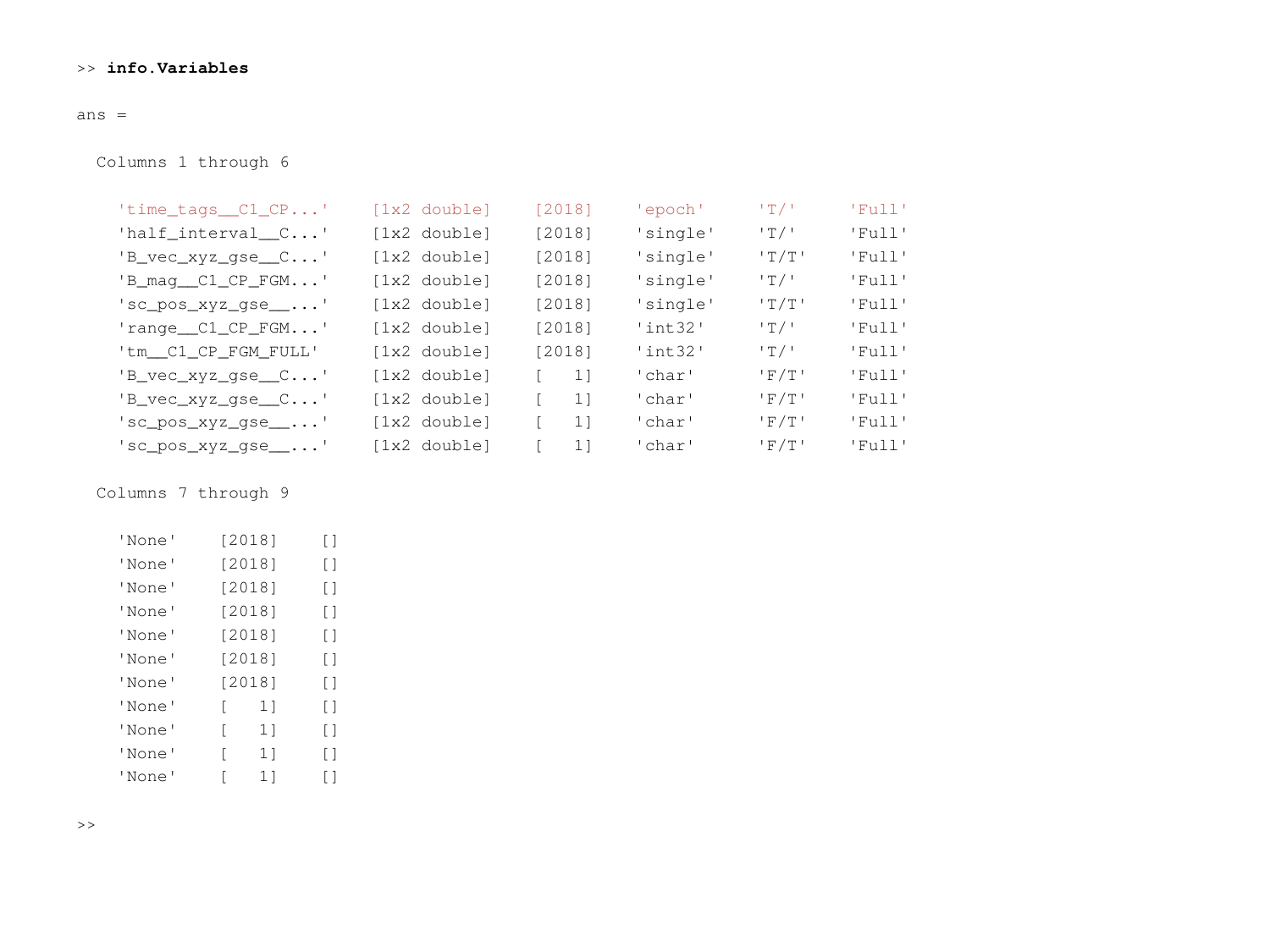

>> info.Variables

ans =

  Columns 1 through 6

    'time_tags__C1_CP...'    [1x2 double]    [2018]    'epoch'     'T/'     'Full'
    'half_interval__C...'    [1x2 double]    [2018]    'single'    'T/'     'Full'
    'B_vec_xyz_gse__C...'    [1x2 double]    [2018]    'single'    'T/T'    'Full'
    'B_mag__C1_CP_FGM...'    [1x2 double]    [2018]    'single'    'T/'     'Full'
    'sc_pos_xyz_gse__...'    [1x2 double]    [2018]    'single'    'T/T'    'Full'
    'range__C1_CP_FGM...'    [1x2 double]    [2018]    'int32'     'T/'     'Full'
    'tm__C1_CP_FGM_FULL'     [1x2 double]    [2018]    'int32'     'T/'     'Full'
    'B_vec_xyz_gse__C...'    [1x2 double]    [   1]    'char'      'F/T'    'Full'
    'B_vec_xyz_gse__C...'    [1x2 double]    [   1]    'char'      'F/T'    'Full'
    'sc_pos_xyz_gse__...'    [1x2 double]    [   1]    'char'      'F/T'    'Full'
    'sc_pos_xyz_gse__...'    [1x2 double]    [   1]    'char'      'F/T'    'Full'

  Columns 7 through 9

    'None'    [2018]    []
    'None'    [2018]    []
    'None'    [2018]    []
    'None'    [2018]    []
    'None'    [2018]    []
    'None'    [2018]    []
    'None'    [2018]    []
    'None'    [   1]    []
    'None'    [   1]    []
    'None'    [   1]    []
    'None'    [   1]    []

>>